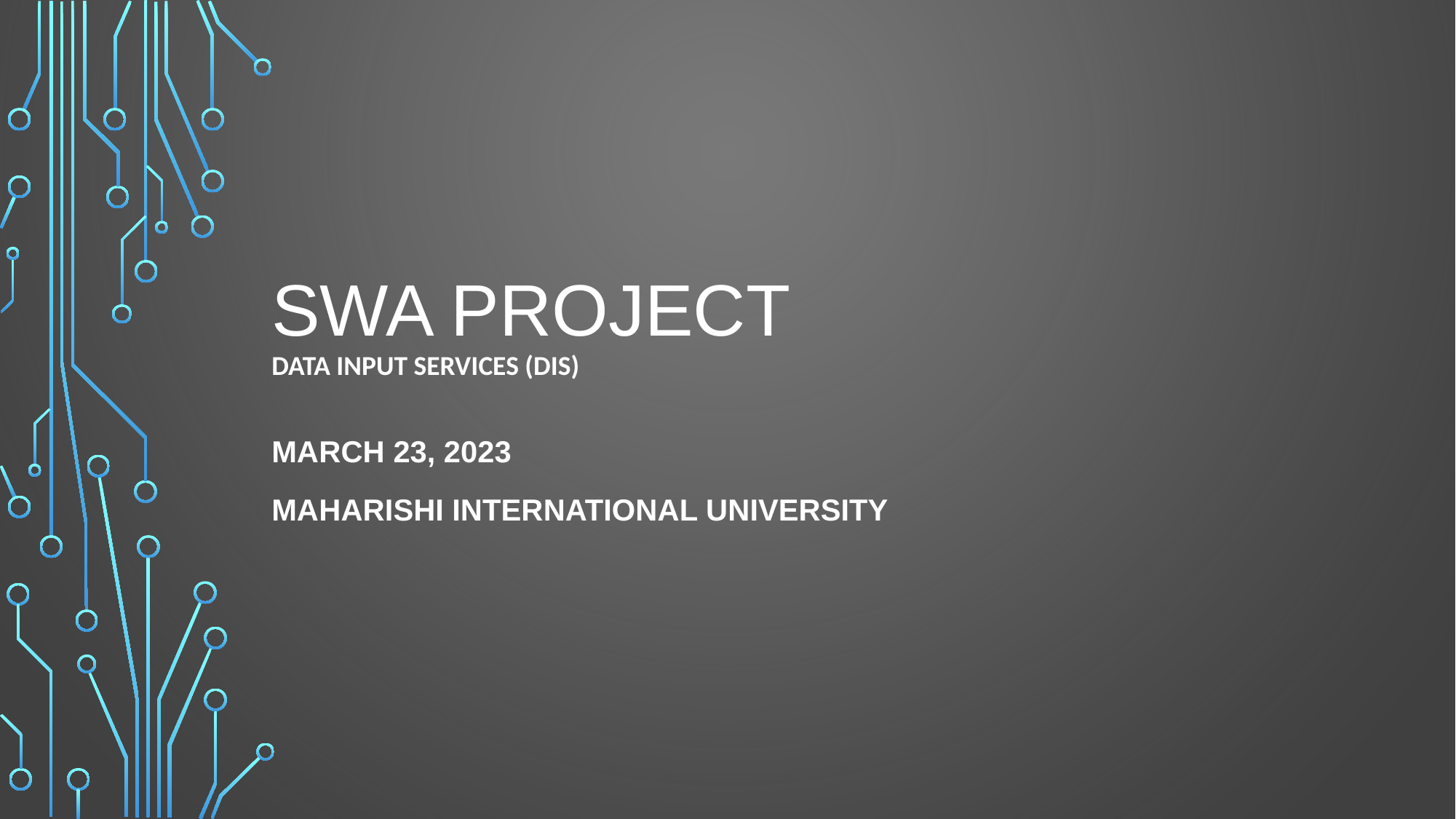

# SWA Project Data Input Services (DIS)
March 23, 2023
Maharishi international university